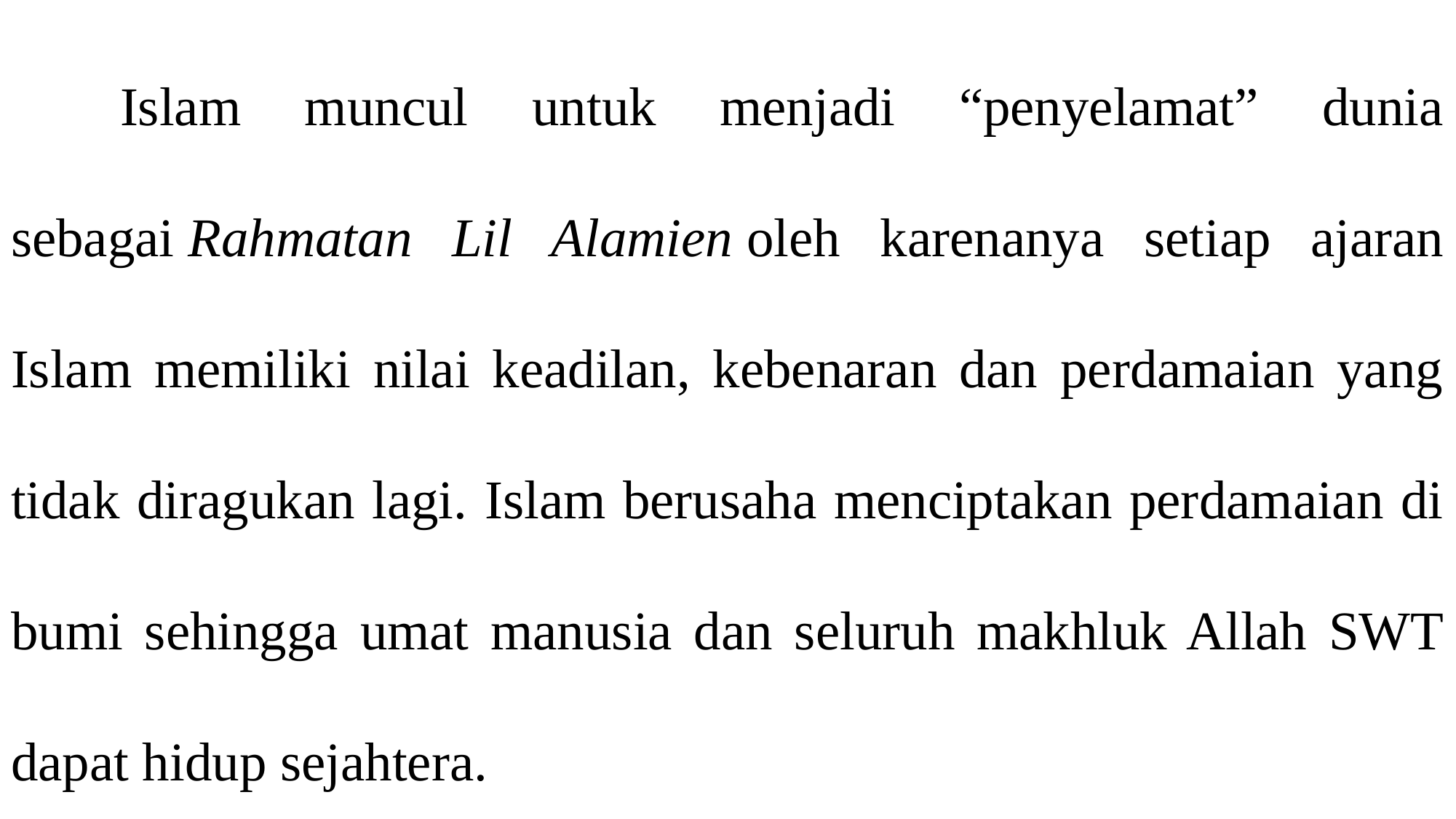

Islam muncul untuk menjadi “penyelamat” dunia sebagai Rahmatan Lil Alamien oleh karenanya setiap ajaran Islam memiliki nilai keadilan, kebenaran dan perdamaian yang tidak diragukan lagi. Islam berusaha menciptakan perdamaian di bumi sehingga umat manusia dan seluruh makhluk Allah SWT dapat hidup sejahtera.